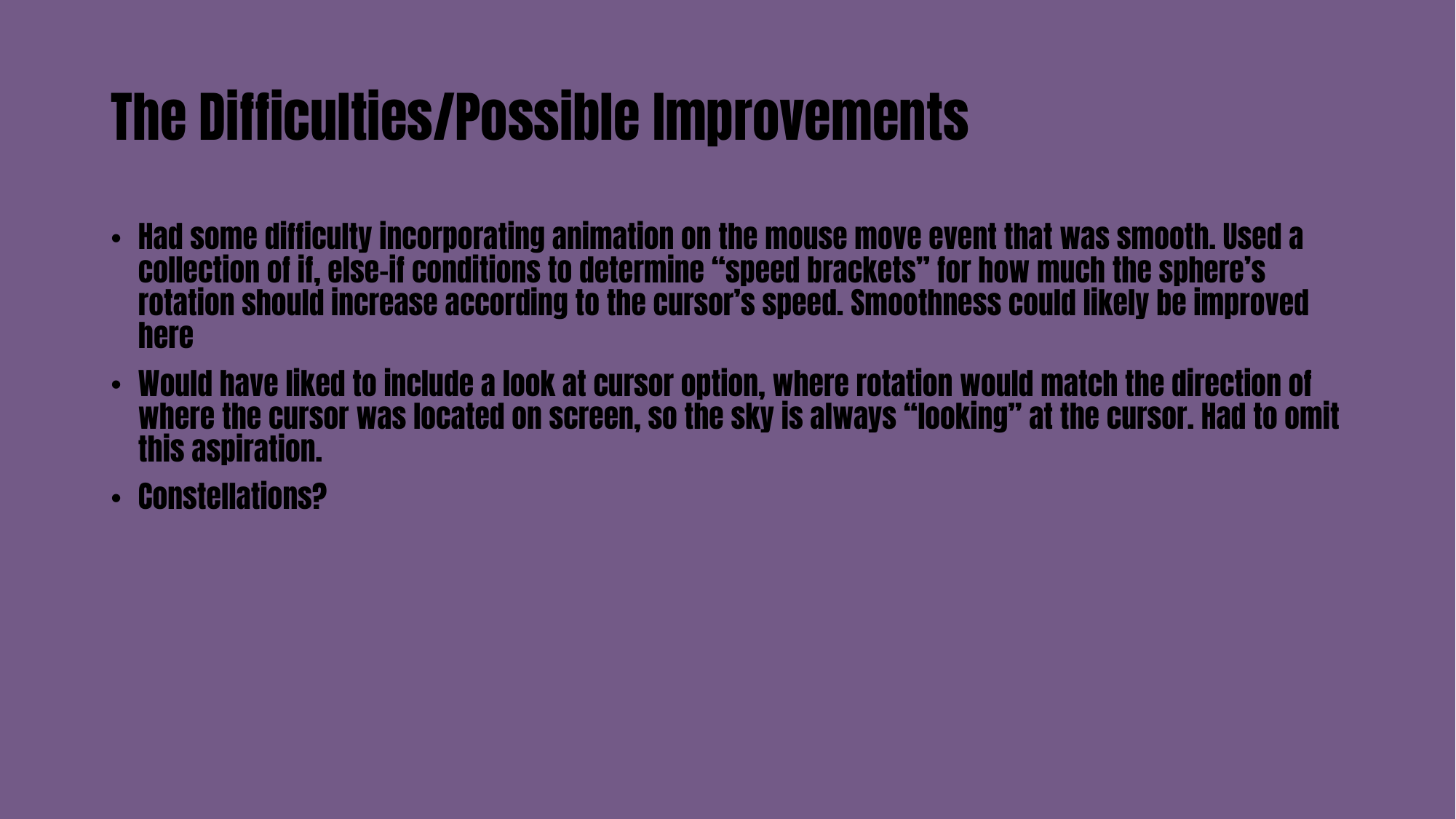

# The Difficulties/Possible Improvements
Had some difficulty incorporating animation on the mouse move event that was smooth. Used a collection of if, else-if conditions to determine “speed brackets” for how much the sphere’s rotation should increase according to the cursor’s speed. Smoothness could likely be improved here
Would have liked to include a look at cursor option, where rotation would match the direction of where the cursor was located on screen, so the sky is always “looking” at the cursor. Had to omit this aspiration.
Constellations?